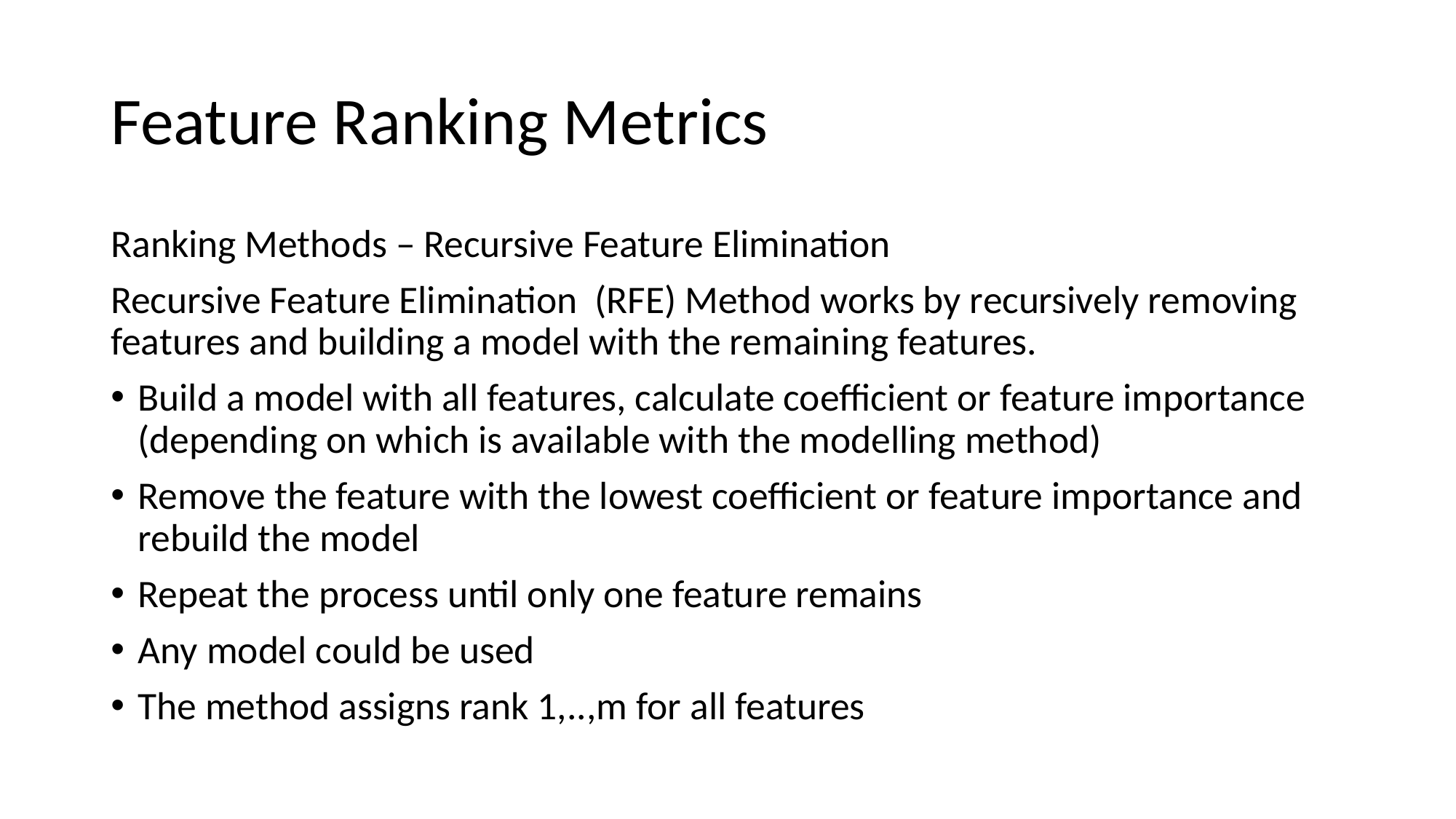

# Feature Ranking Metrics
Ranking Methods – Recursive Feature Elimination
Recursive Feature Elimination  (RFE) Method works by recursively removing features and building a model with the remaining features.
Build a model with all features, calculate coefficient or feature importance (depending on which is available with the modelling method)
Remove the feature with the lowest coefficient or feature importance and rebuild the model
Repeat the process until only one feature remains
Any model could be used
The method assigns rank 1,..,m for all features